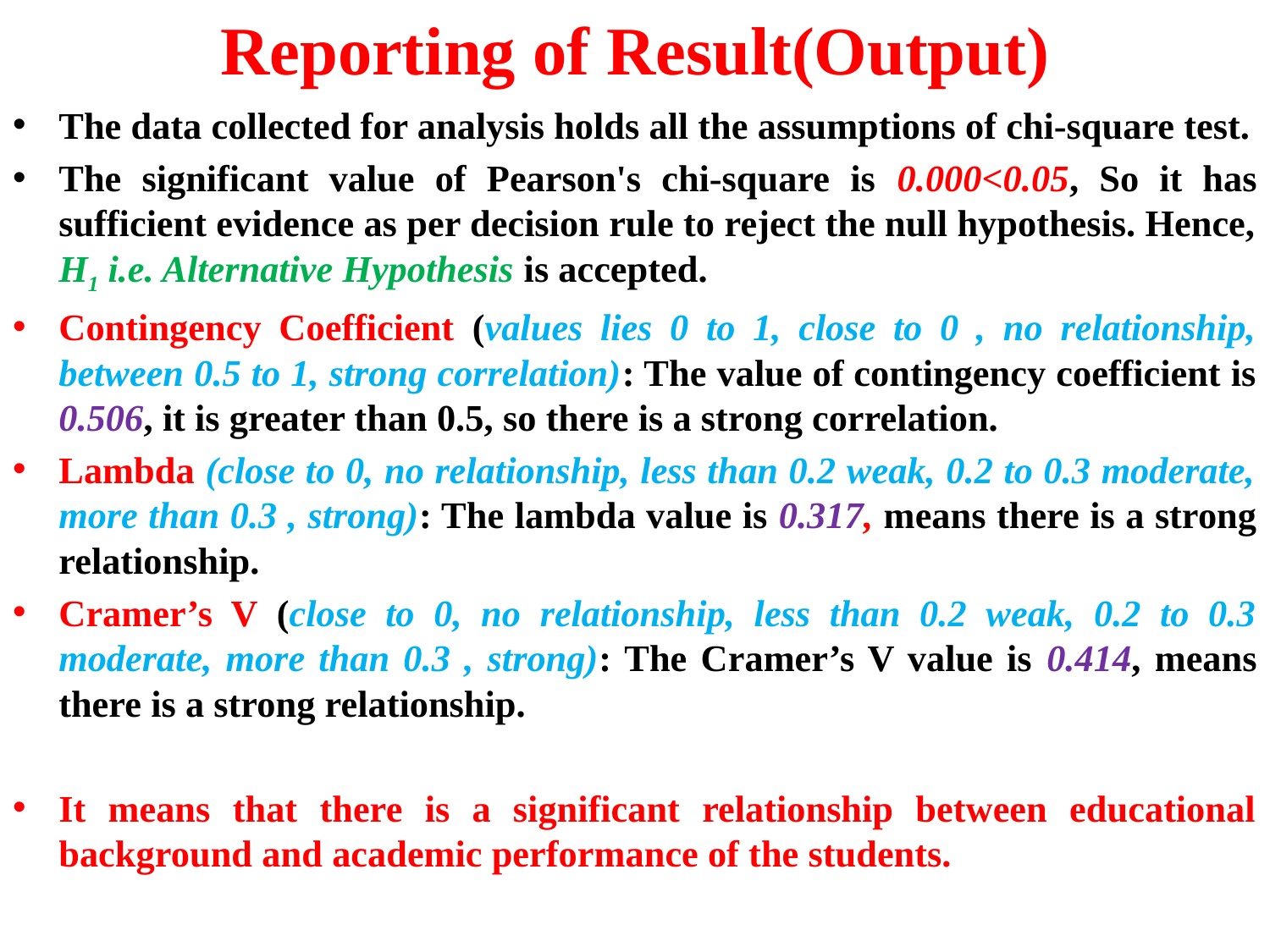

# Reporting of Result(Output)
The data collected for analysis holds all the assumptions of chi-square test.
The significant value of Pearson's chi-square is 0.000<0.05, So it has sufficient evidence as per decision rule to reject the null hypothesis. Hence, H1 i.e. Alternative Hypothesis is accepted.
Contingency Coefficient (values lies 0 to 1, close to 0 , no relationship, between 0.5 to 1, strong correlation): The value of contingency coefficient is 0.506, it is greater than 0.5, so there is a strong correlation.
Lambda (close to 0, no relationship, less than 0.2 weak, 0.2 to 0.3 moderate, more than 0.3 , strong): The lambda value is 0.317, means there is a strong relationship.
Cramer’s V (close to 0, no relationship, less than 0.2 weak, 0.2 to 0.3 moderate, more than 0.3 , strong): The Cramer’s V value is 0.414, means there is a strong relationship.

It means that there is a significant relationship between educational background and academic performance of the students.